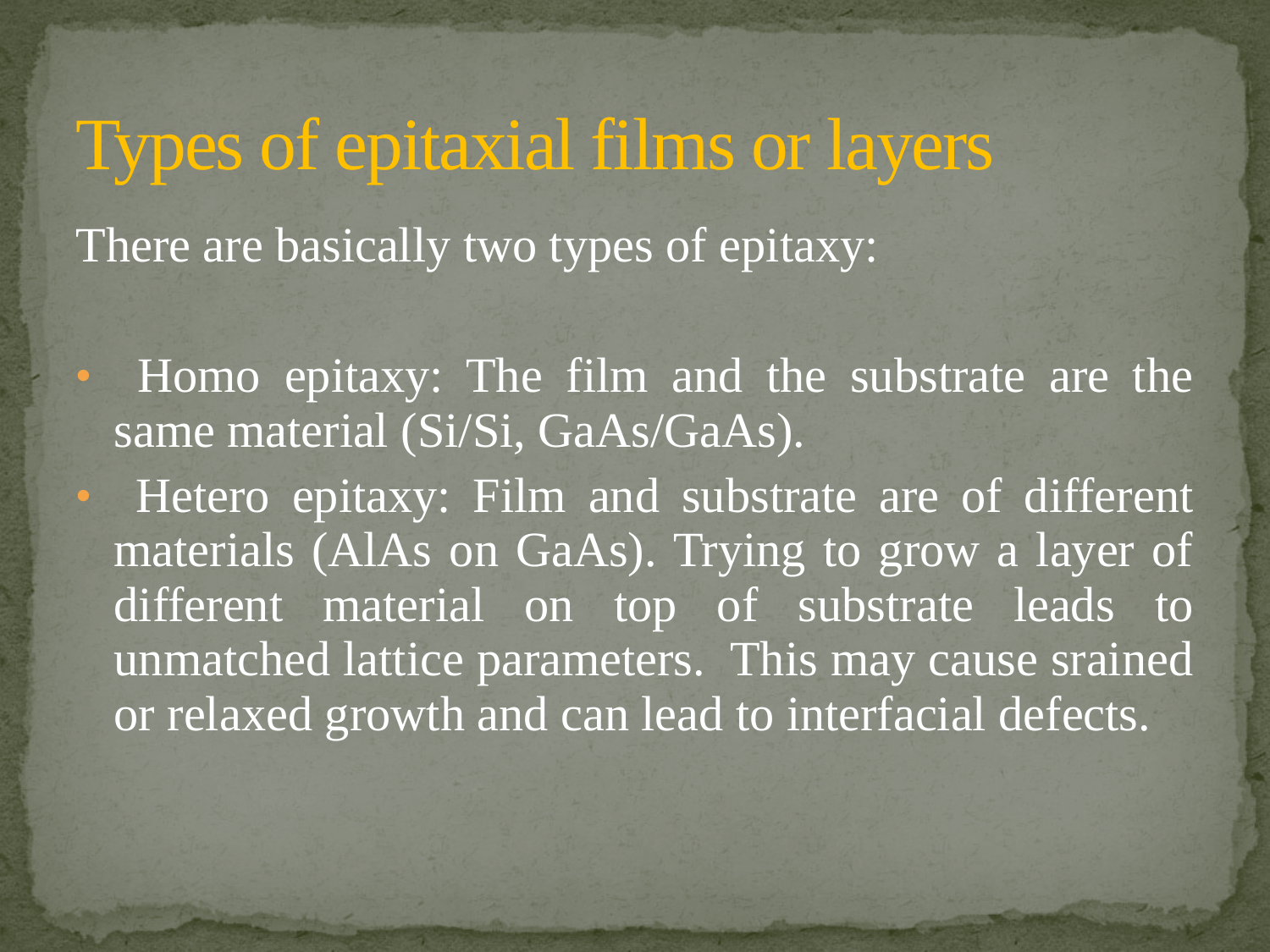

# Types of epitaxial films or layers
There are basically two types of epitaxy:

 Homo epitaxy: The film and the substrate are the same material (Si/Si, GaAs/GaAs).
 Hetero epitaxy: Film and substrate are of different materials (AlAs on GaAs). Trying to grow a layer of different material on top of substrate leads to unmatched lattice parameters.  This may cause srained or relaxed growth and can lead to interfacial defects.